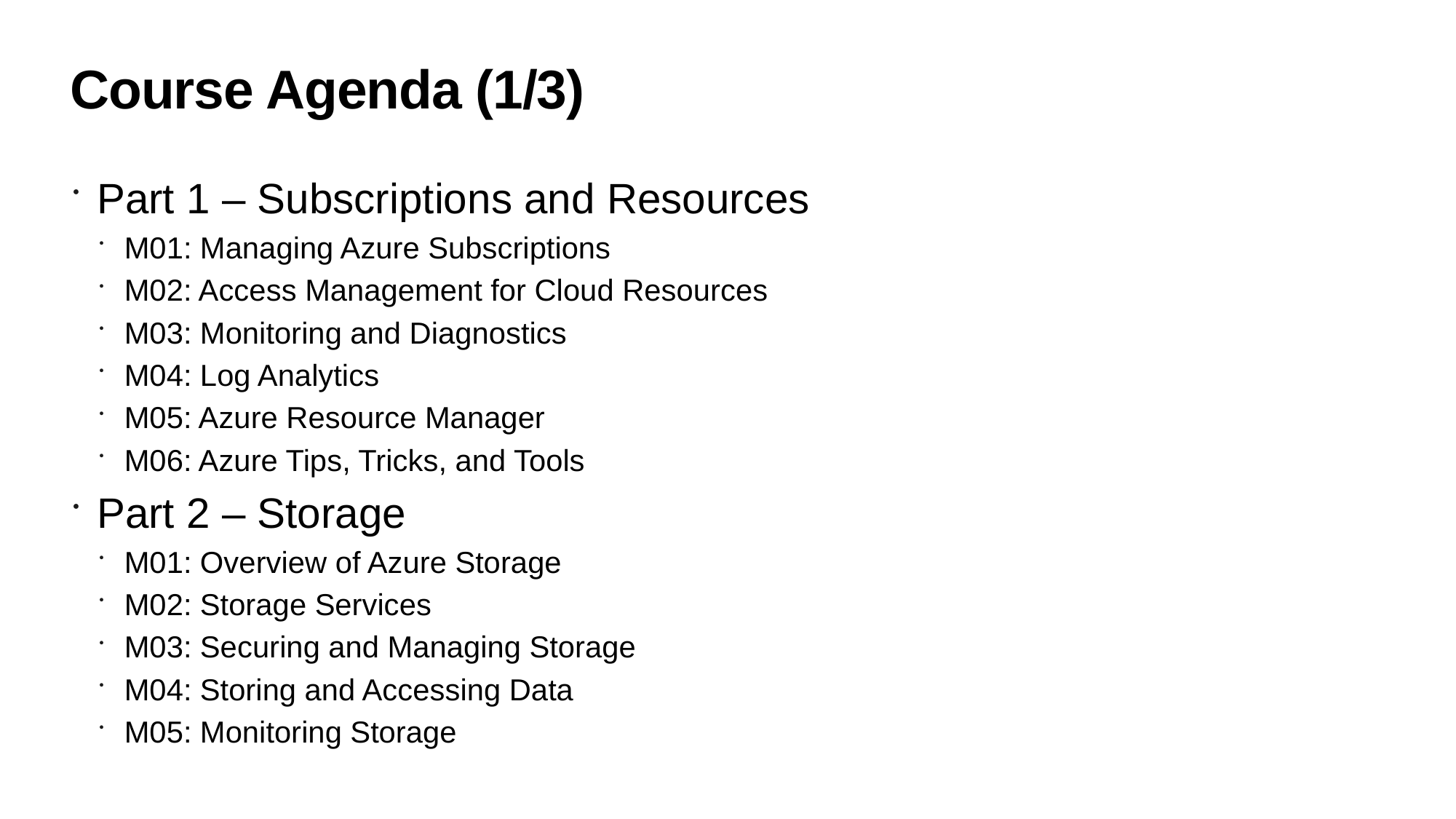

# Course Agenda (1/3)
Part 1 – Subscriptions and Resources
M01: Managing Azure Subscriptions
M02: Access Management for Cloud Resources
M03: Monitoring and Diagnostics
M04: Log Analytics
M05: Azure Resource Manager
M06: Azure Tips, Tricks, and Tools
Part 2 – Storage
M01: Overview of Azure Storage
M02: Storage Services
M03: Securing and Managing Storage
M04: Storing and Accessing Data
M05: Monitoring Storage